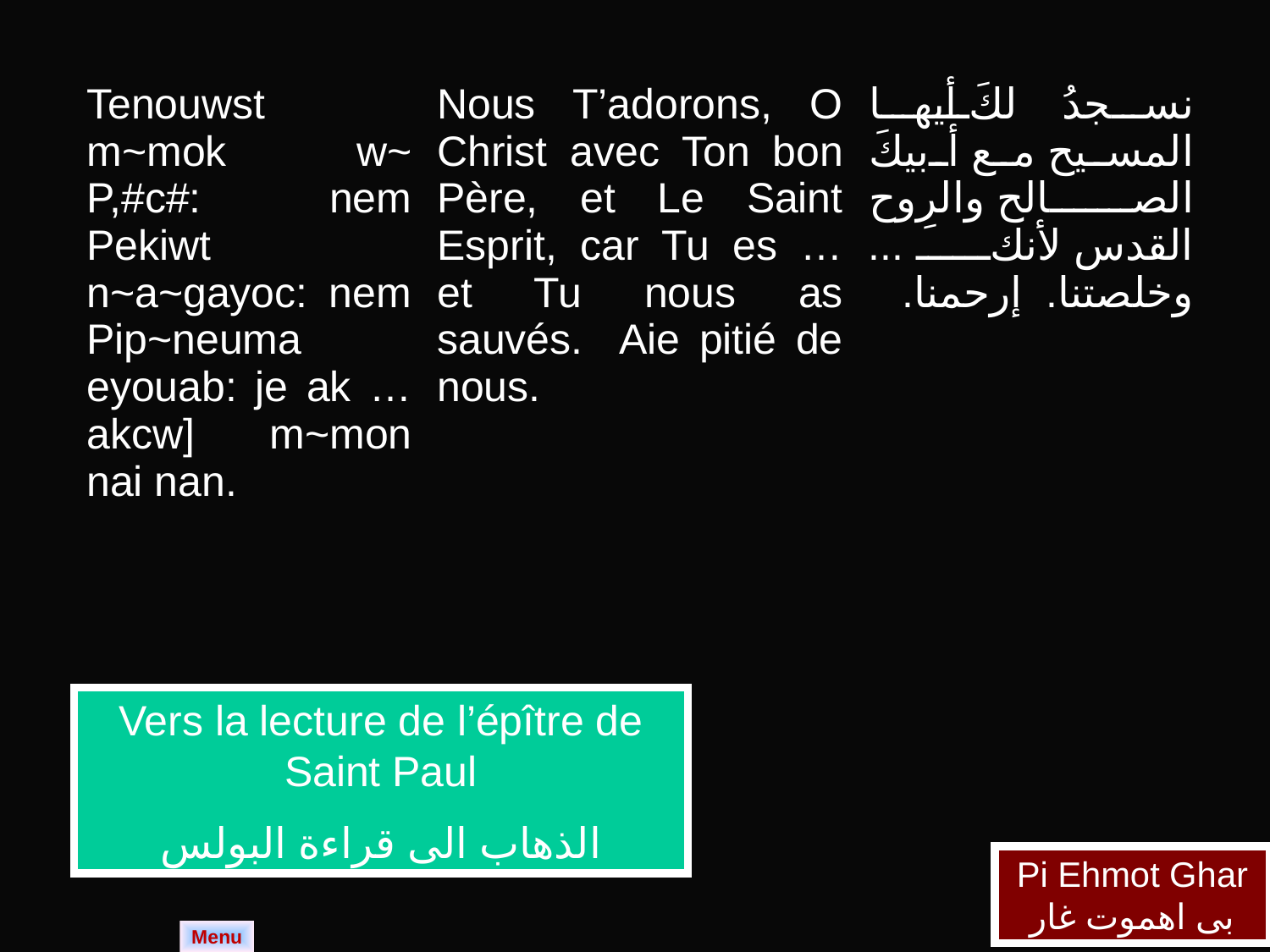

| Tenouwst m~mok w~ P,#c#: nem Pekiwt n~a~gayoc: nem Pip~neuma eyouab: je ak … akcw] m~mon nai nan. | Nous T’adorons, O Christ avec Ton bon Père, et Le Saint Esprit, car Tu es … et Tu nous as sauvés. Aie pitié de nous. | نسجدُ لكَ أيها المسيح مع أبيكَ الصالح والروح القدس لأنكَ ... وخلصتنا. إرحمنا. |
| --- | --- | --- |

Vers la lecture de l’épître de Saint Paul
الذهاب الى قراءة البولس
Pi Ehmot Ghar
بى اهموت غار
Menu